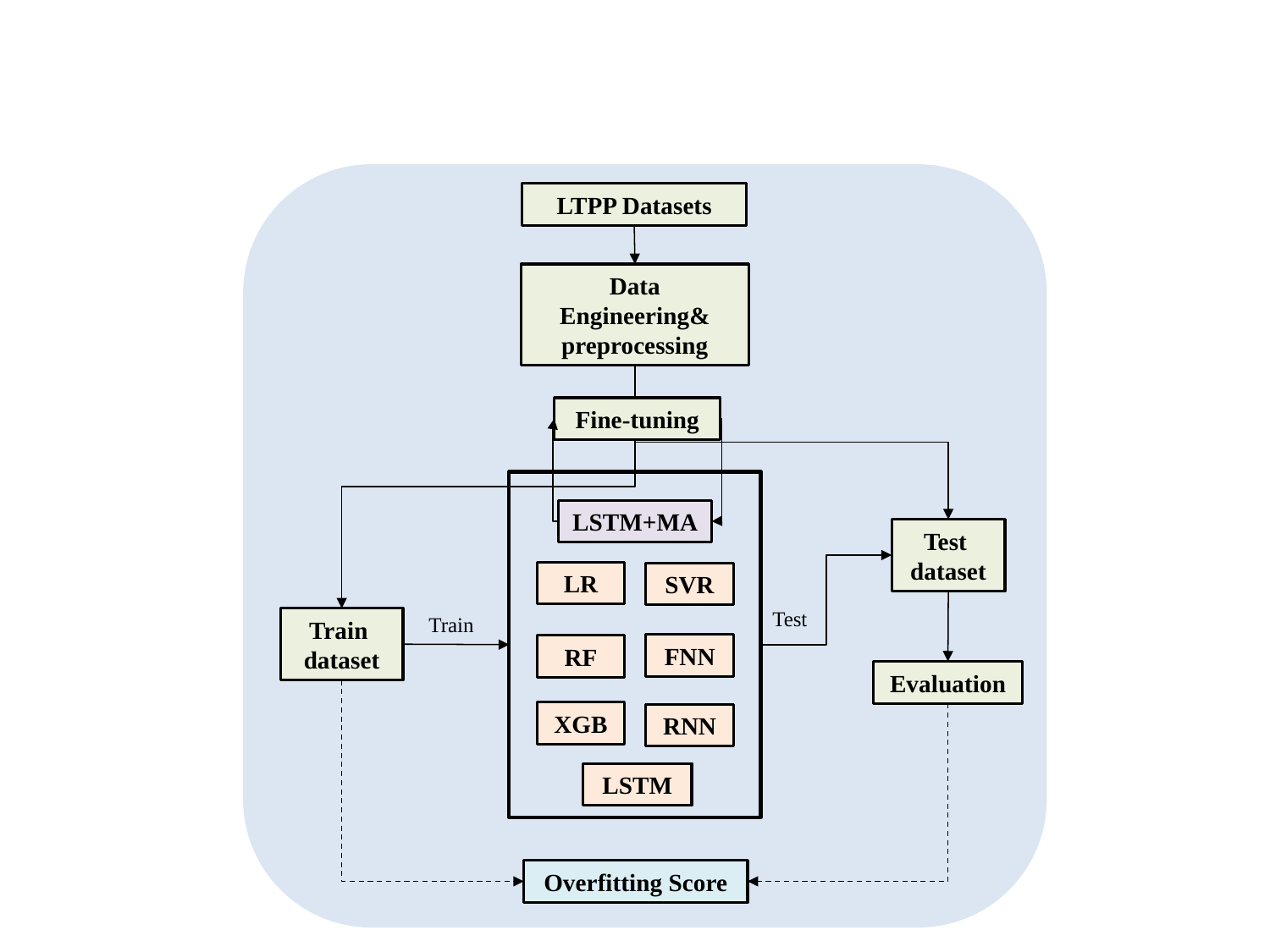

LTPP Datasets
Data Engineering& preprocessing
Fine-tuning

LSTM+MA
Test
dataset
LR
SVR
Test
Train
Train
dataset
FNN
RF
Evaluation
XGB
RNN
Models
LSTM
Overfitting Score